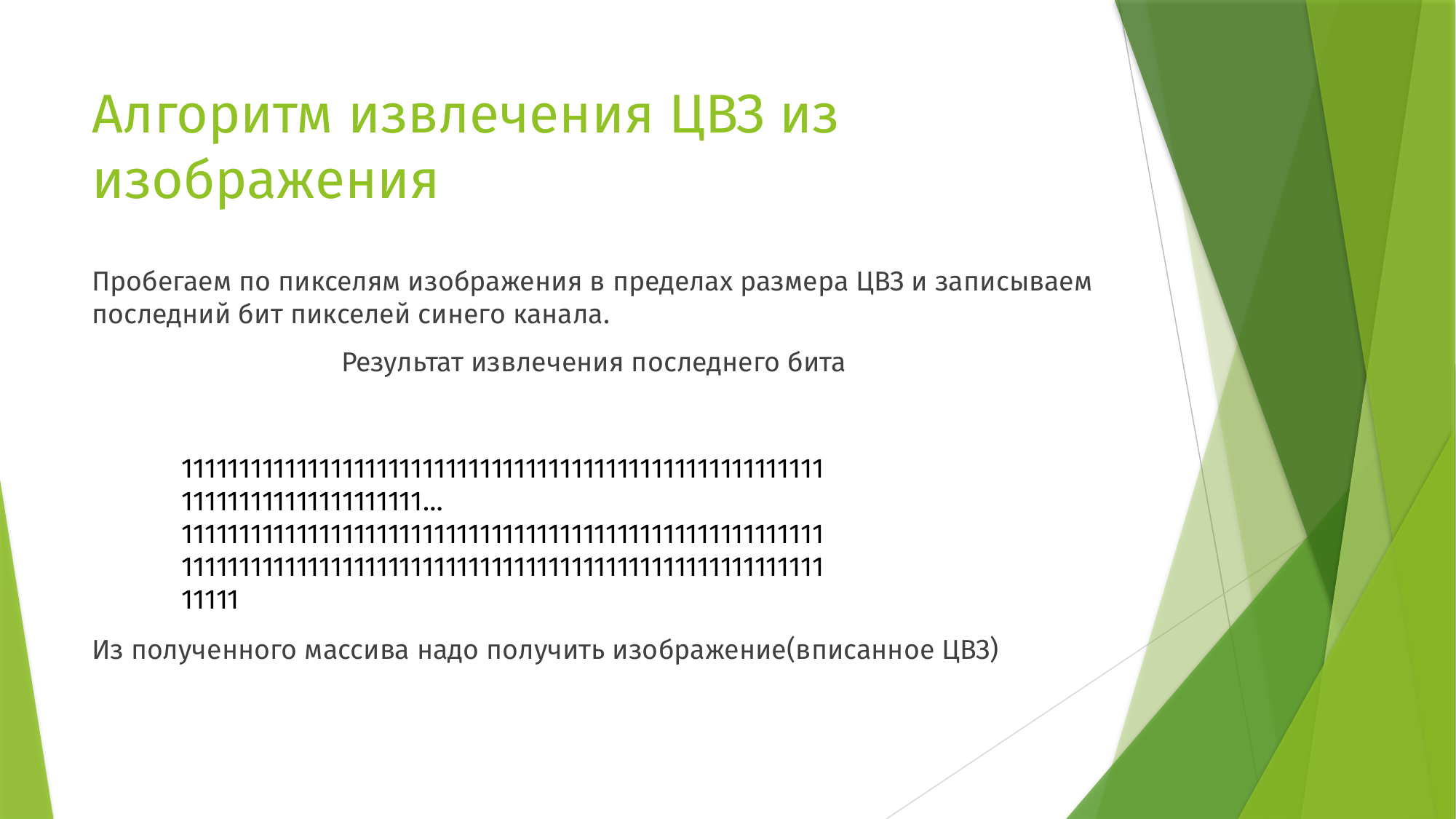

# Алгоритм извлечения ЦВЗ из изображения
Пробегаем по пикселям изображения в пределах размера ЦВЗ и записываем последний бит пикселей синего канала.
Результат извлечения последнего бита

Из полученного массива надо получить изображение(вписанное ЦВЗ)
11111111111111111111111111111111111111111111111111111111111111111111111111111…111111111111111111111111111111111111111111111111111111111111111111111111111111111111111111111111111111111111111111111